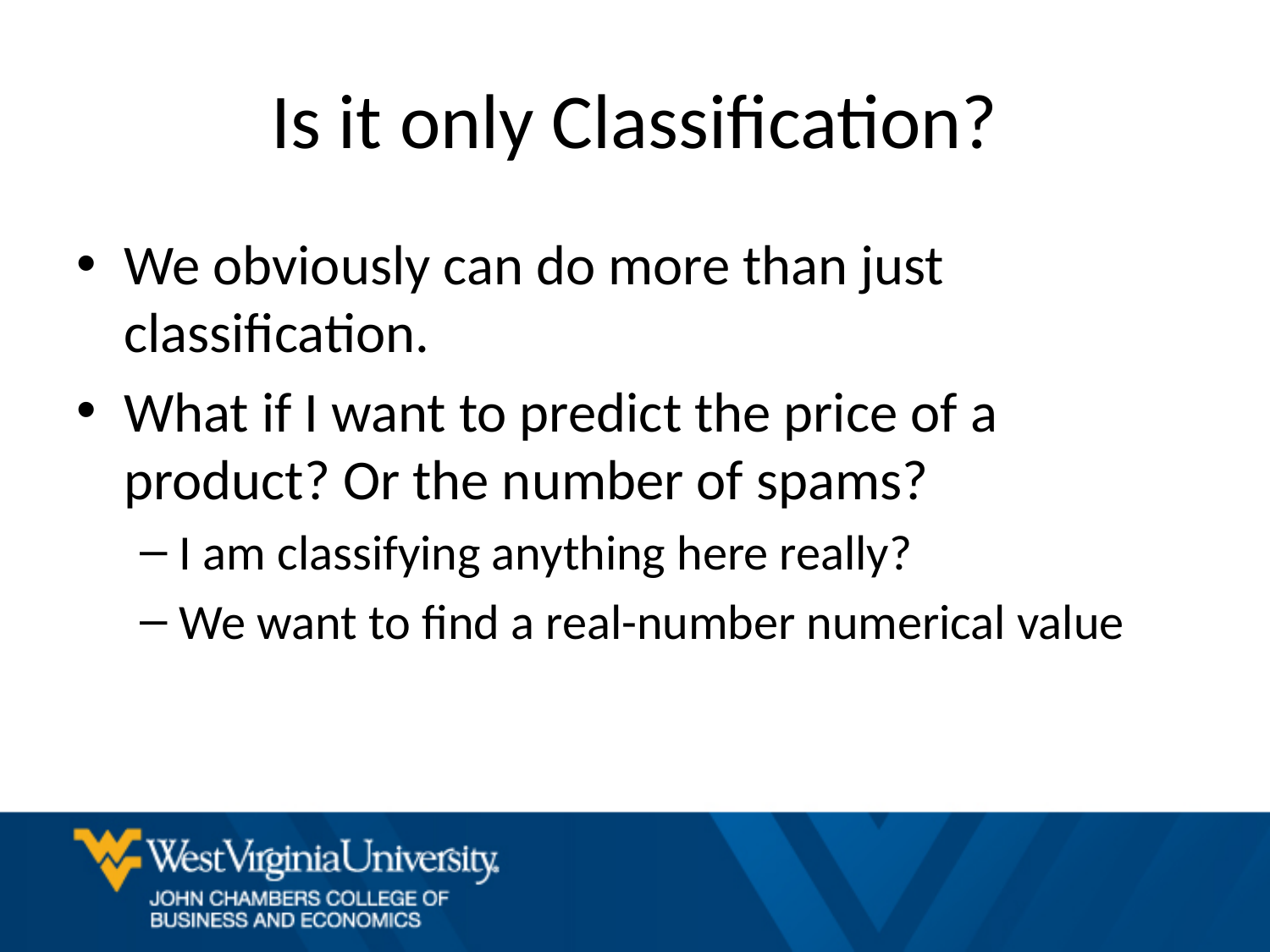

# Is it only Classification?
We obviously can do more than just classification.
What if I want to predict the price of a product? Or the number of spams?
I am classifying anything here really?
We want to find a real-number numerical value